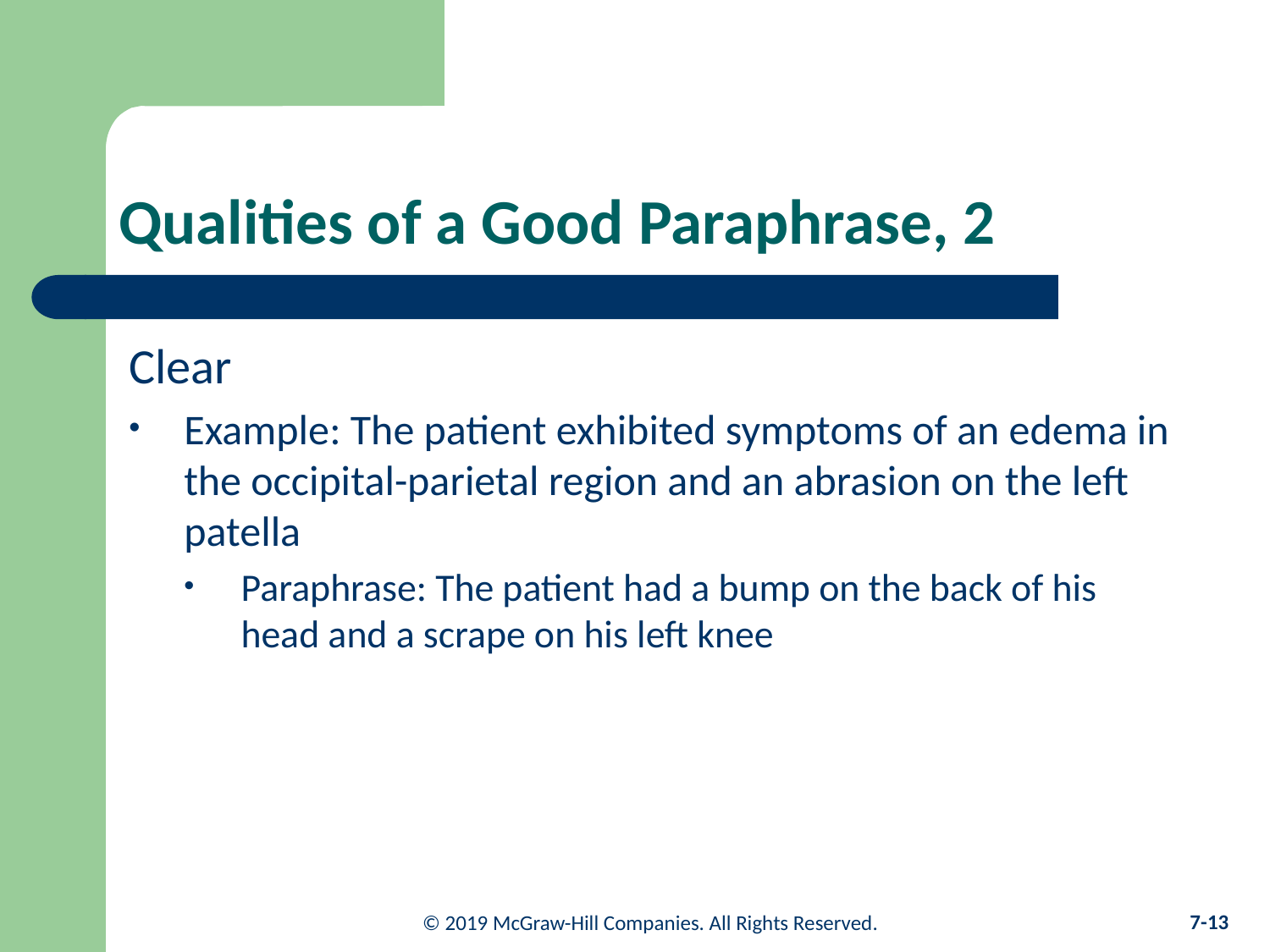

# Qualities of a Good Paraphrase, 2
Clear
Example: The patient exhibited symptoms of an edema in the occipital-parietal region and an abrasion on the left patella
Paraphrase: The patient had a bump on the back of his head and a scrape on his left knee